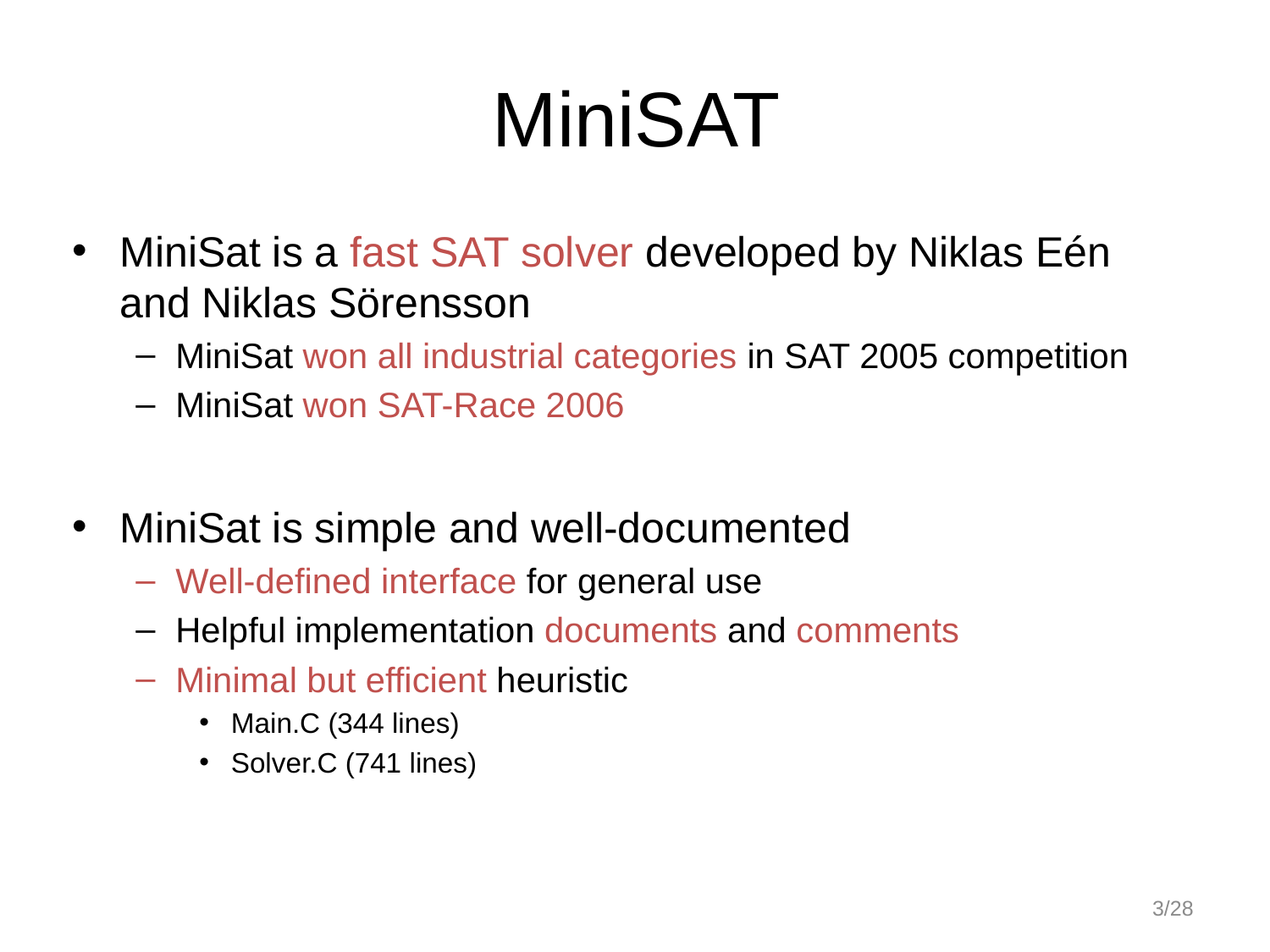

# MiniSAT
MiniSat is a fast SAT solver developed by Niklas Eén and Niklas Sörensson
MiniSat won all industrial categories in SAT 2005 competition
MiniSat won SAT-Race 2006

MiniSat is simple and well-documented
Well-defined interface for general use
Helpful implementation documents and comments
Minimal but efficient heuristic
Main.C (344 lines)
Solver.C (741 lines)

3/28